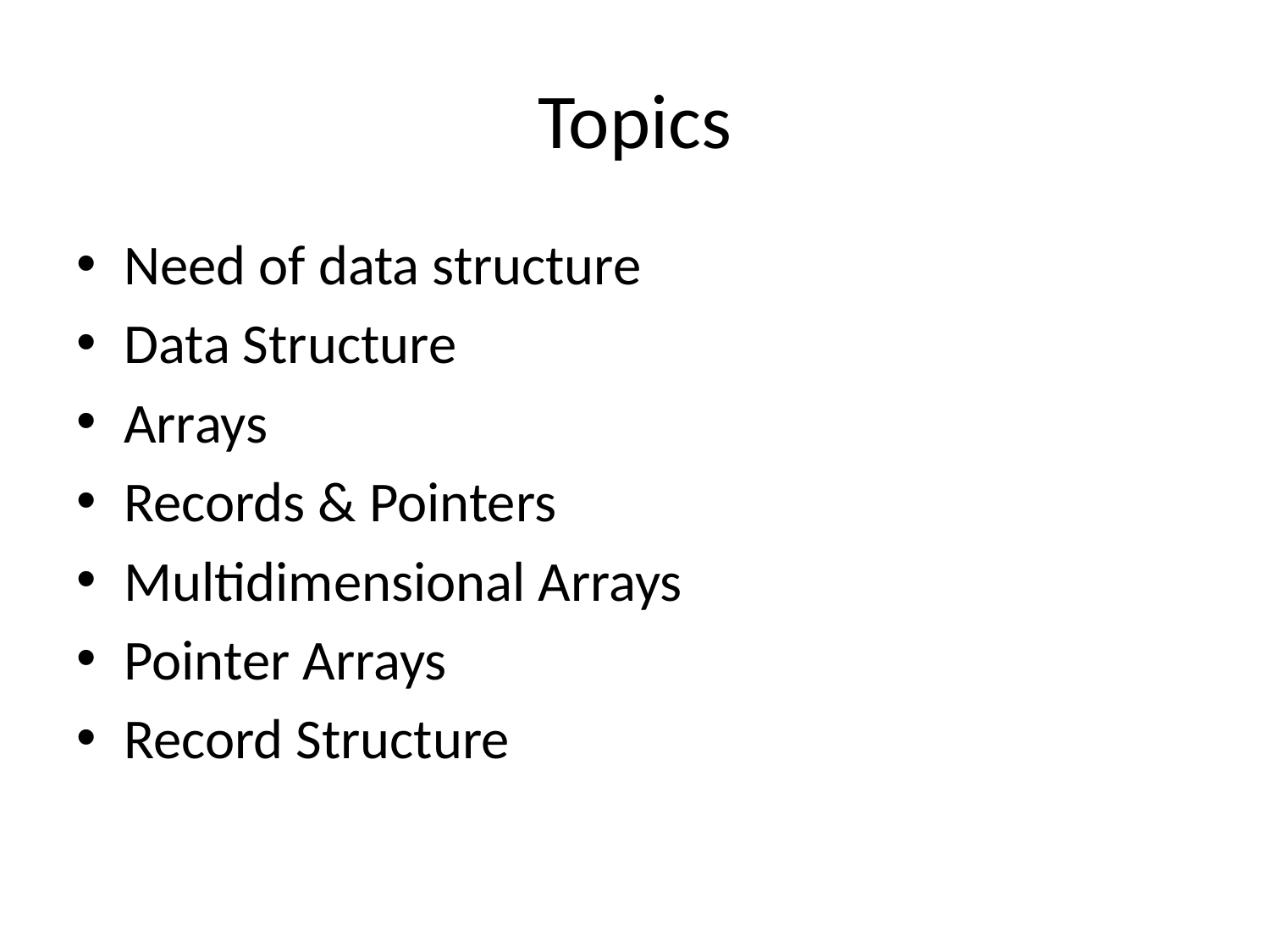

# Topics
Need of data structure
Data Structure
Arrays
Records & Pointers
Multidimensional Arrays
Pointer Arrays
Record Structure